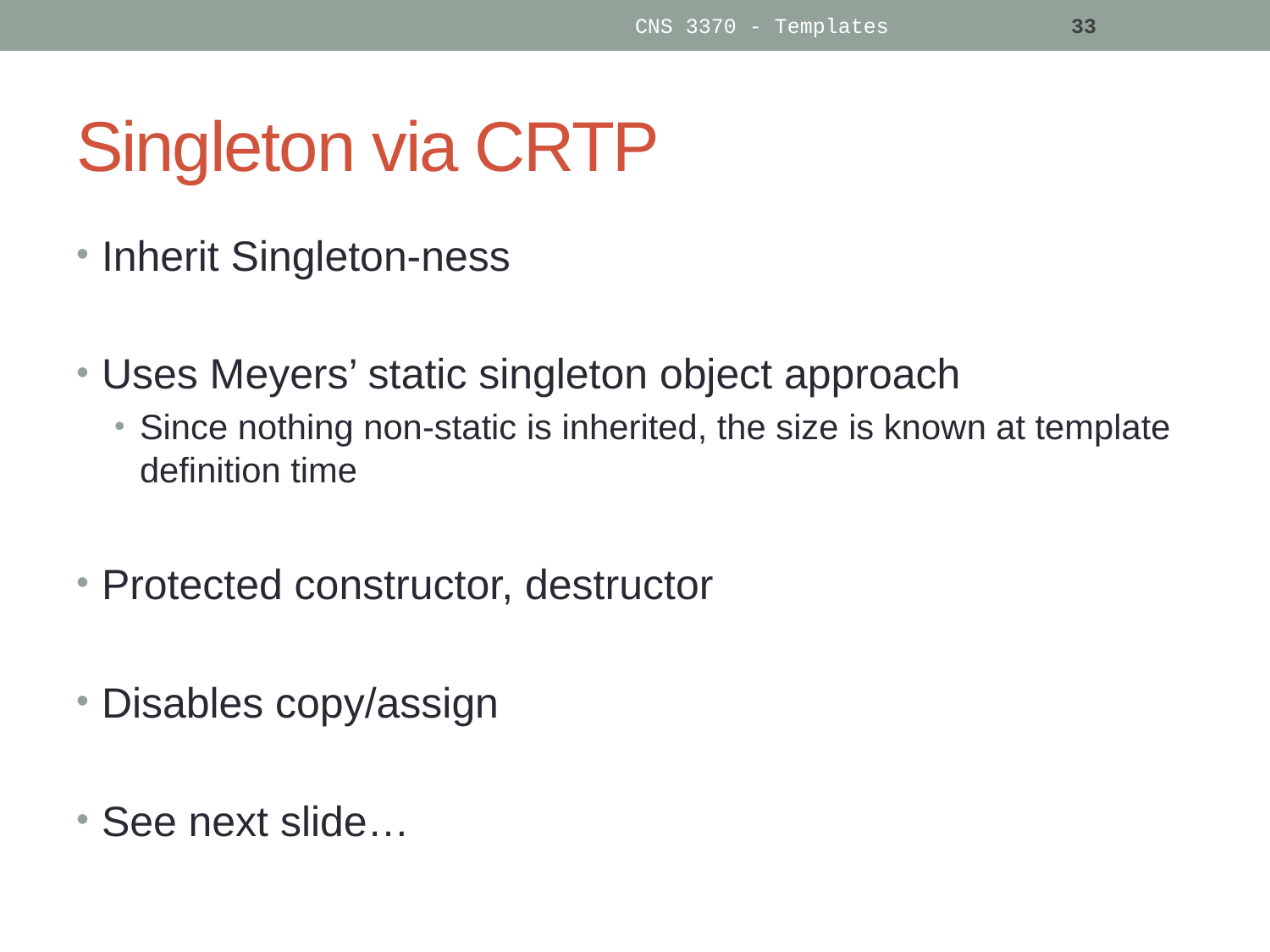

CNS 3370 - Templates
33
# Singleton via CRTP
Inherit Singleton-ness

Uses Meyers’ static singleton object approach
Since nothing non-static is inherited, the size is known at template definition time

Protected constructor, destructor

Disables copy/assign

See next slide…